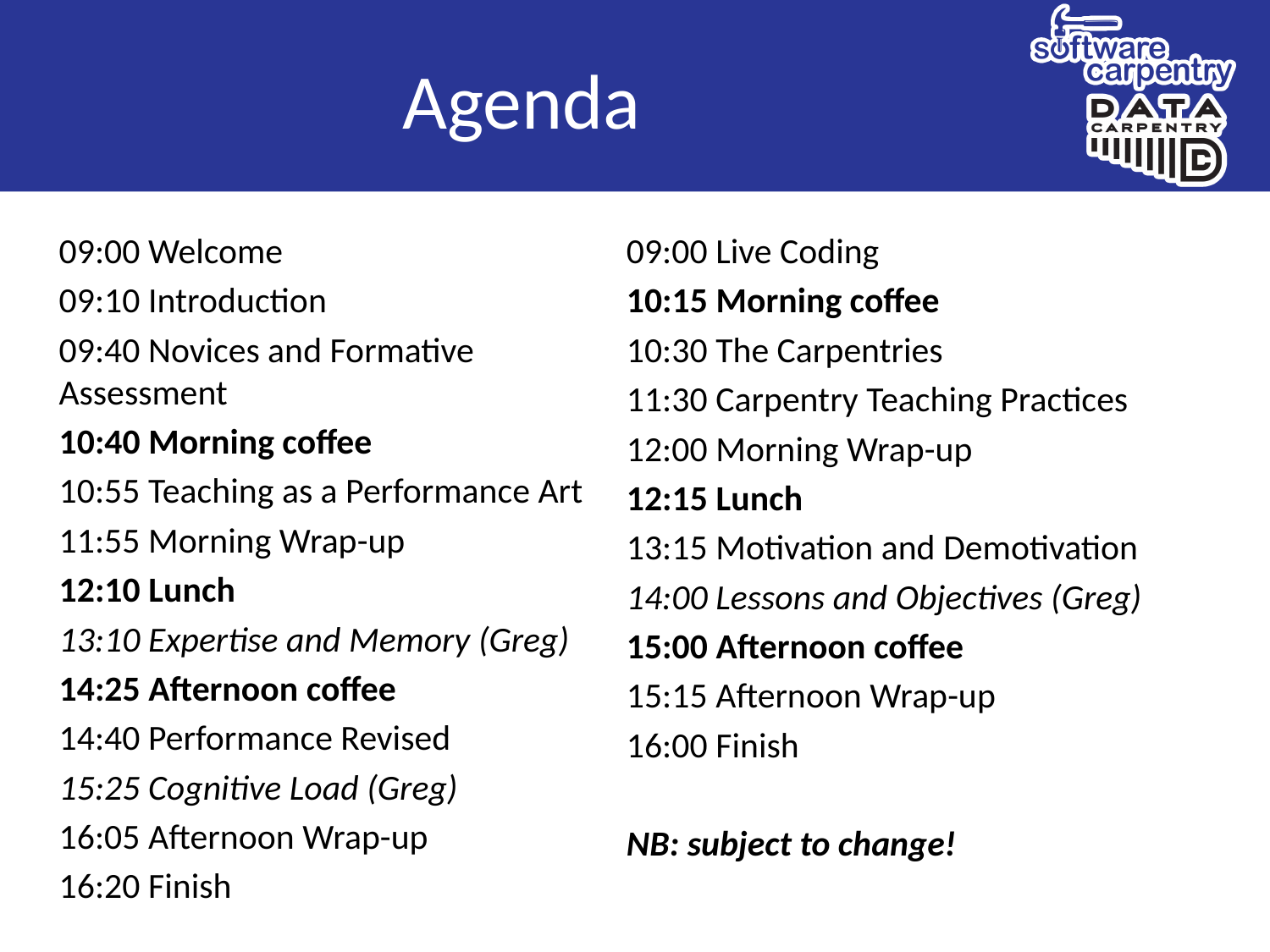

# Agenda
09:00 Welcome
09:10 Introduction
09:40 Novices and Formative Assessment
10:40 Morning coffee
10:55 Teaching as a Performance Art
11:55 Morning Wrap-up
12:10 Lunch
13:10 Expertise and Memory (Greg)
14:25 Afternoon coffee
14:40 Performance Revised
15:25 Cognitive Load (Greg)
16:05 Afternoon Wrap-up
16:20 Finish
09:00 Live Coding
10:15 Morning coffee
10:30 The Carpentries
11:30 Carpentry Teaching Practices
12:00 Morning Wrap-up
12:15 Lunch
13:15 Motivation and Demotivation
14:00 Lessons and Objectives (Greg)
15:00 Afternoon coffee
15:15 Afternoon Wrap-up
16:00 Finish

NB: subject to change!